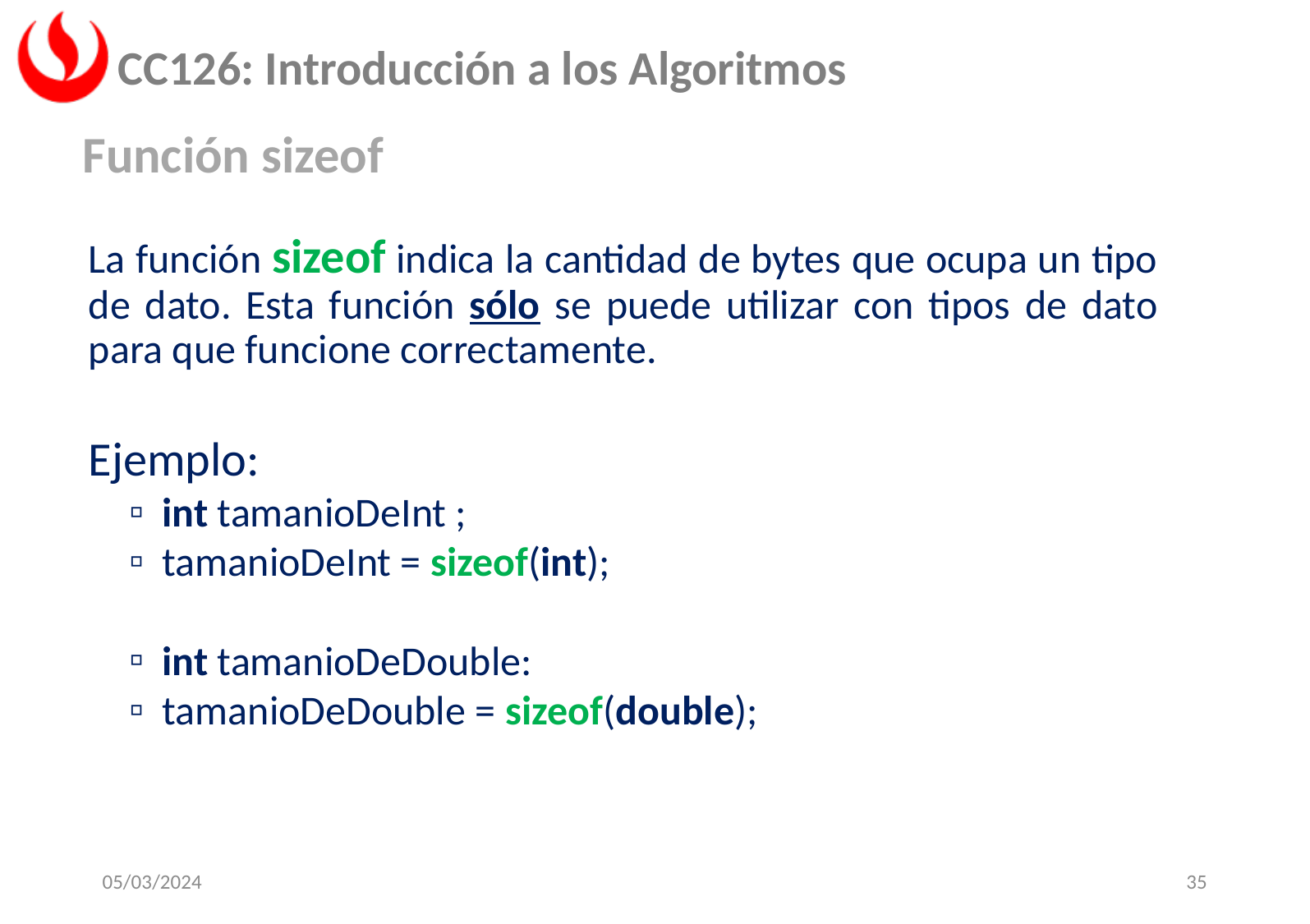

Función sizeof
La función sizeof indica la cantidad de bytes que ocupa un tipo de dato. Esta función sólo se puede utilizar con tipos de dato para que funcione correctamente.

Ejemplo:
int tamanioDeInt ;
tamanioDeInt = sizeof(int);

int tamanioDeDouble:
tamanioDeDouble = sizeof(double);
05/03/2024
35